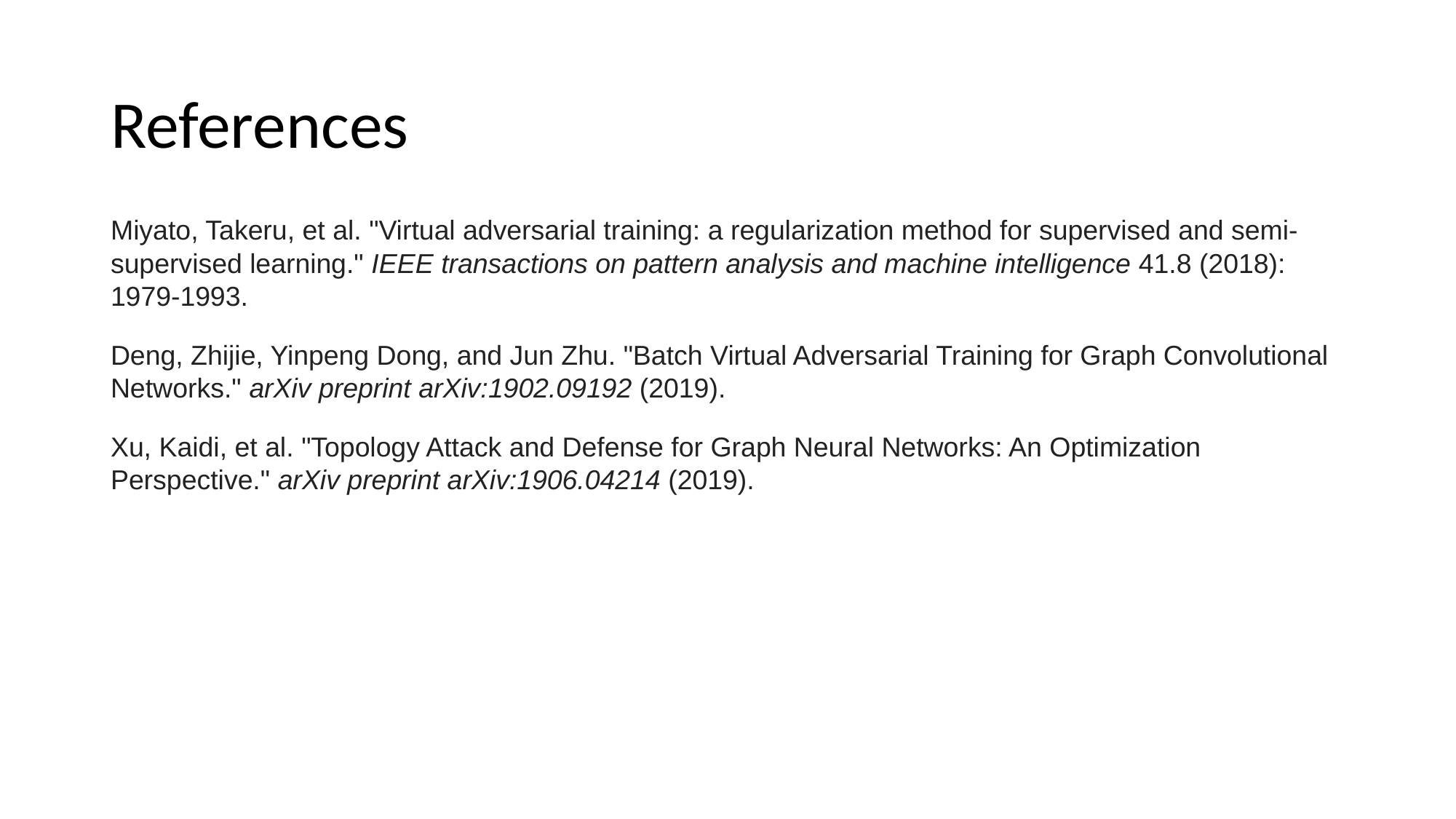

# References
Miyato, Takeru, et al. "Virtual adversarial training: a regularization method for supervised and semi-supervised learning." IEEE transactions on pattern analysis and machine intelligence 41.8 (2018): 1979-1993.
Deng, Zhijie, Yinpeng Dong, and Jun Zhu. "Batch Virtual Adversarial Training for Graph Convolutional Networks." arXiv preprint arXiv:1902.09192 (2019).
Xu, Kaidi, et al. "Topology Attack and Defense for Graph Neural Networks: An Optimization Perspective." arXiv preprint arXiv:1906.04214 (2019).